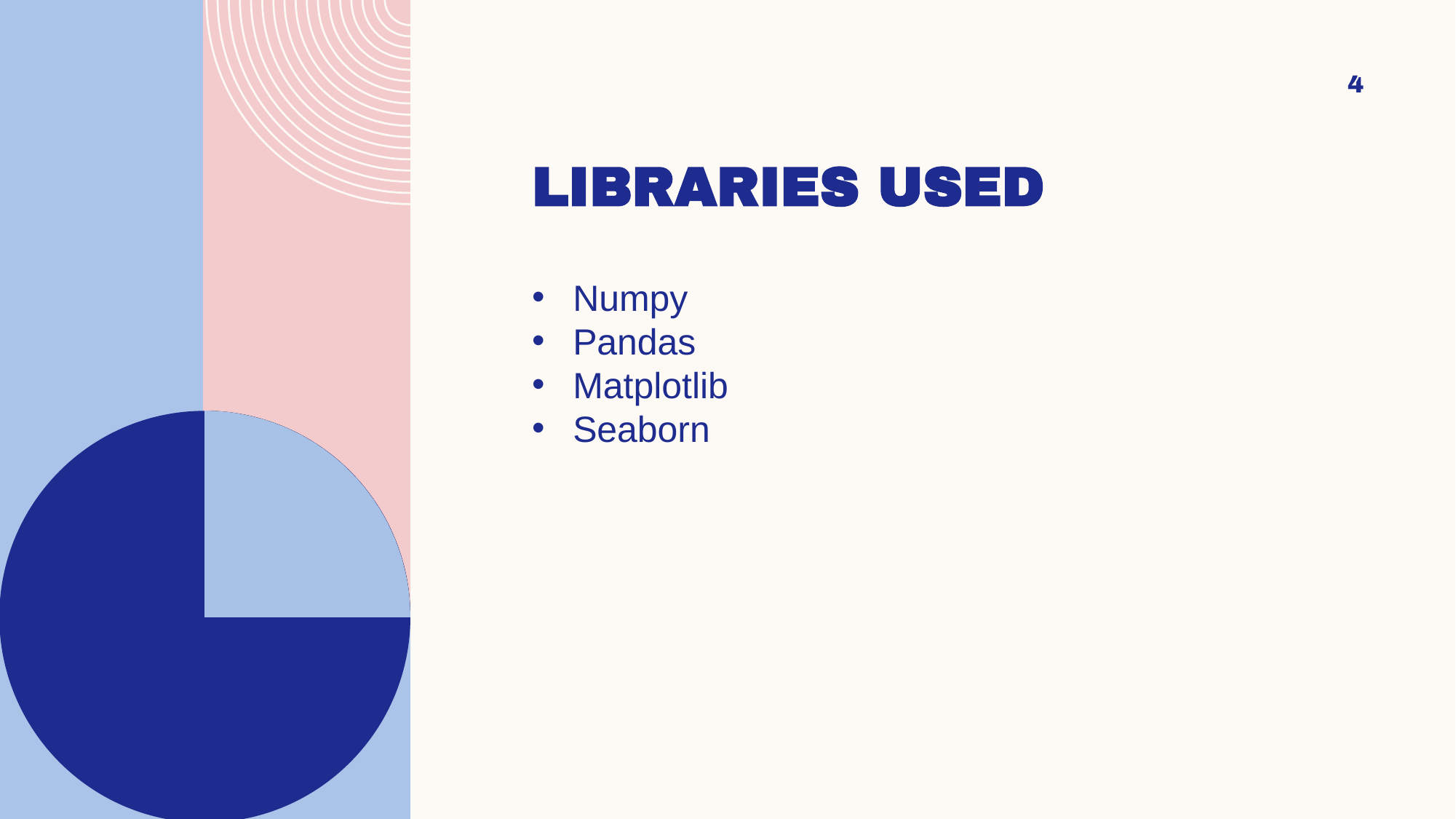

4
# Libraries Used
Numpy
Pandas
Matplotlib
Seaborn